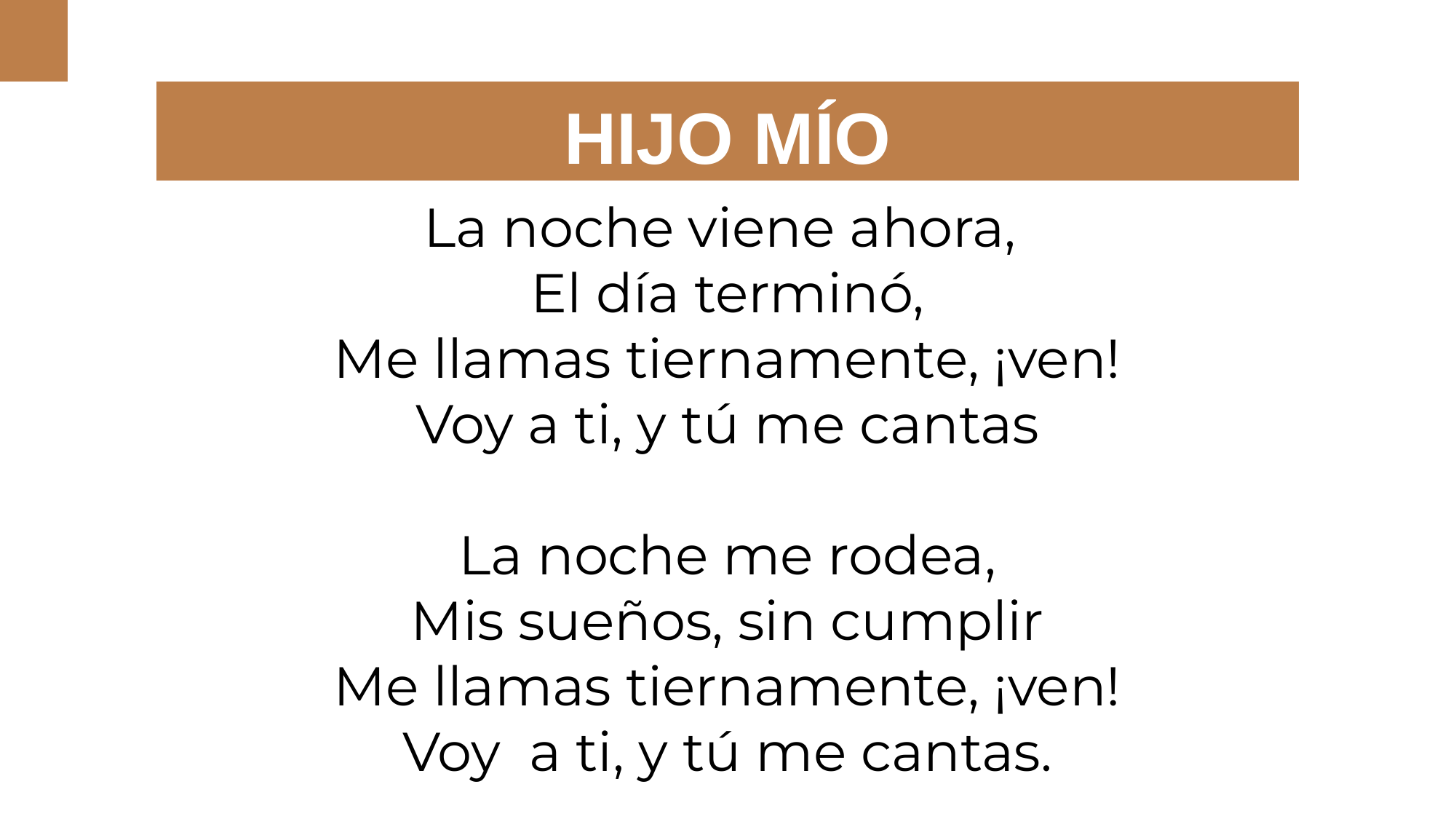

HIJO MÍO
La noche viene ahora,
El día terminó,
Me llamas tiernamente, ¡ven!
Voy a ti, y tú me cantas

La noche me rodea,
Mis sueños, sin cumplir
Me llamas tiernamente, ¡ven!
Voy  a ti, y tú me cantas.